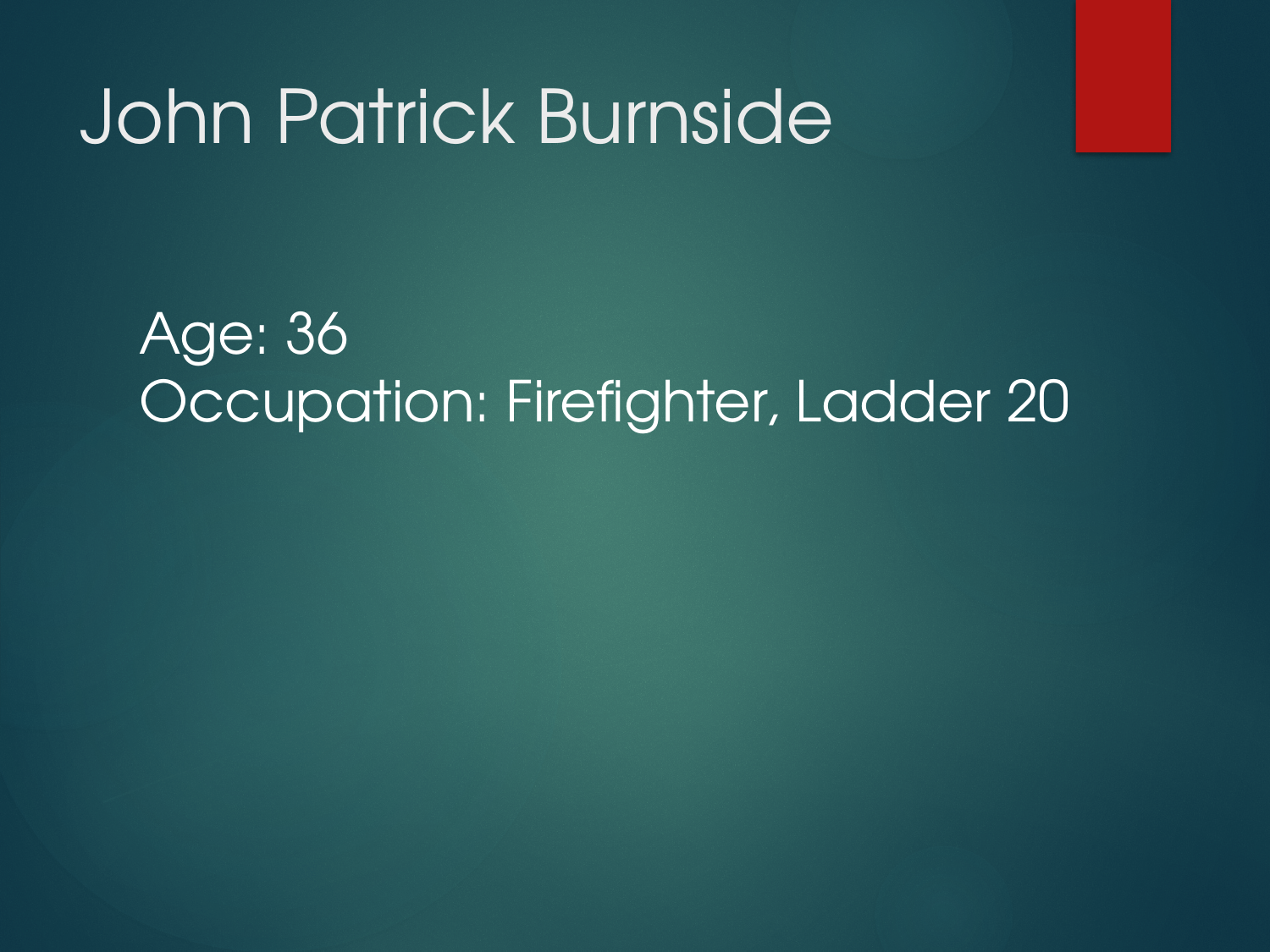

# John Patrick Burnside

Age: 36
Occupation: Firefighter, Ladder 20